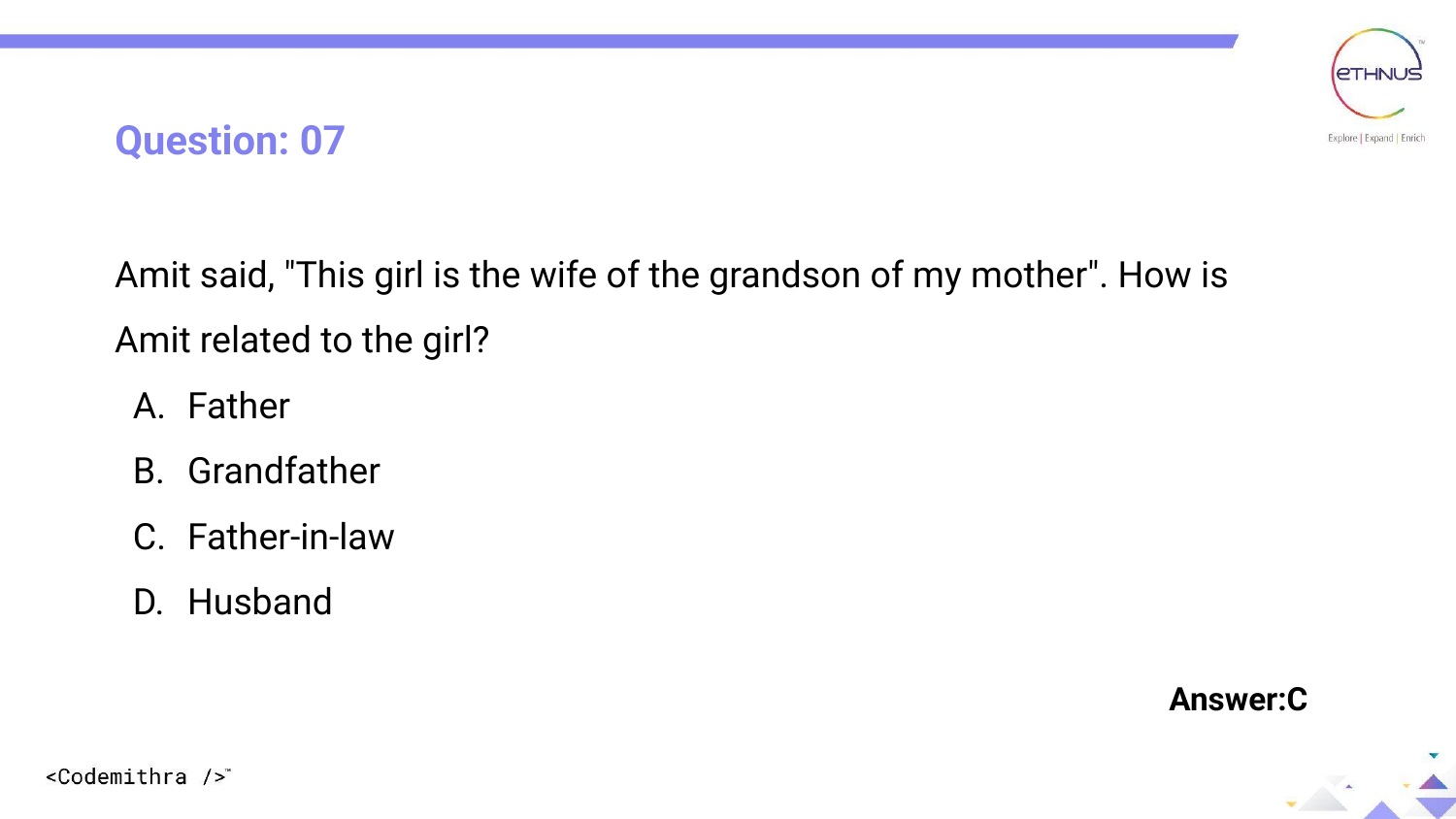

Question: 07
Amit said, "This girl is the wife of the grandson of my mother". How is Amit related to the girl?
Father
Grandfather
Father-in-law
Husband

Answer:C